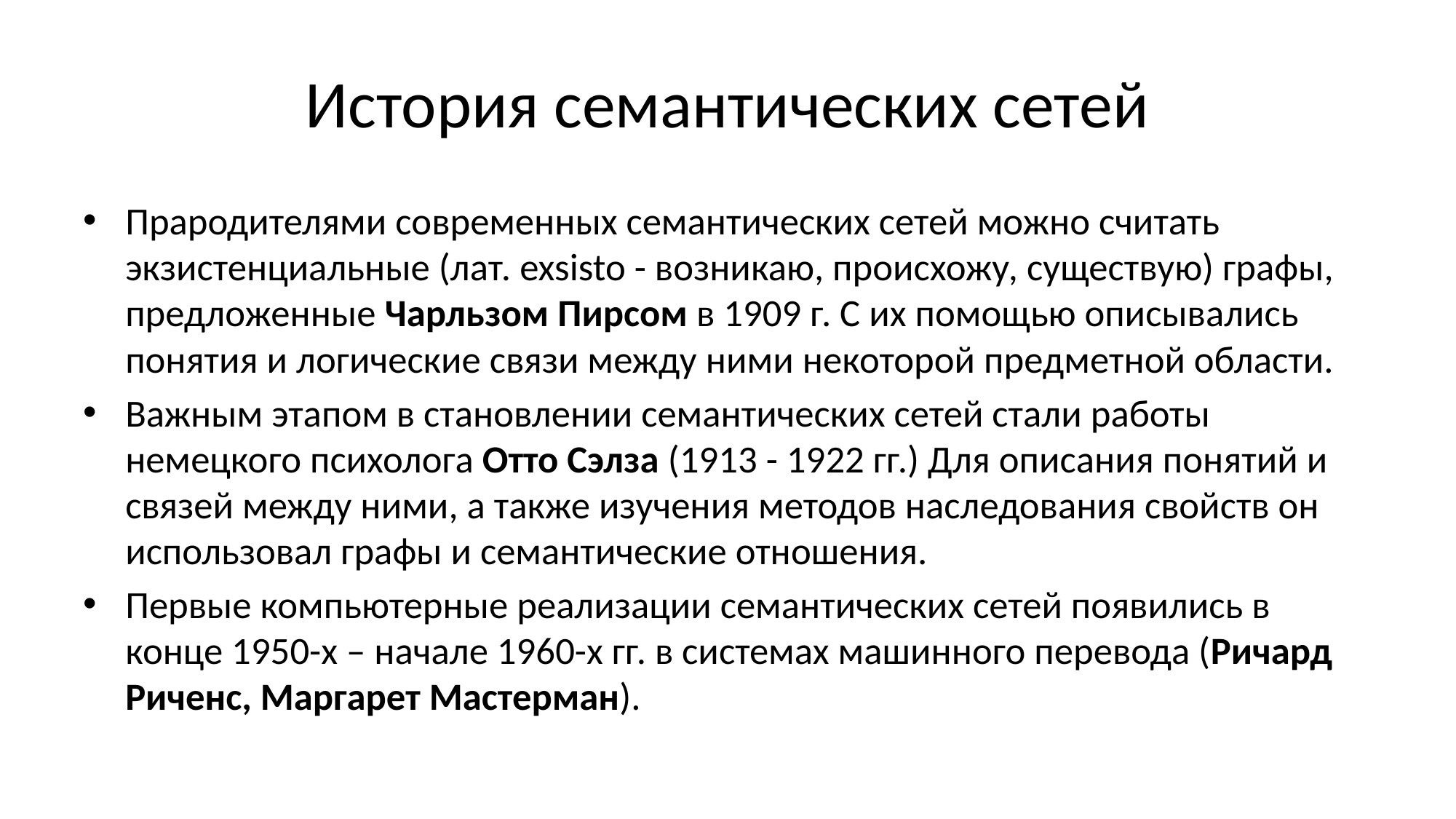

# История семантических сетей
Прародителями современных семантических сетей можно считать экзистенциальные (лат. exsisto - возникаю, происхожу, существую) графы, предложенные Чарльзом Пирсом в 1909 г. С их помощью описывались понятия и логические связи между ними некоторой предметной области.
Важным этапом в становлении семантических сетей стали работы немецкого психолога Отто Сэлза (1913 - 1922 гг.) Для описания понятий и связей между ними, а также изучения методов наследования свойств он использовал графы и семантические отношения.
Первые компьютерные реализации семантических сетей появились в конце 1950-х – начале 1960-х гг. в системах машинного перевода (Ричард Риченс, Маргарет Мастерман).